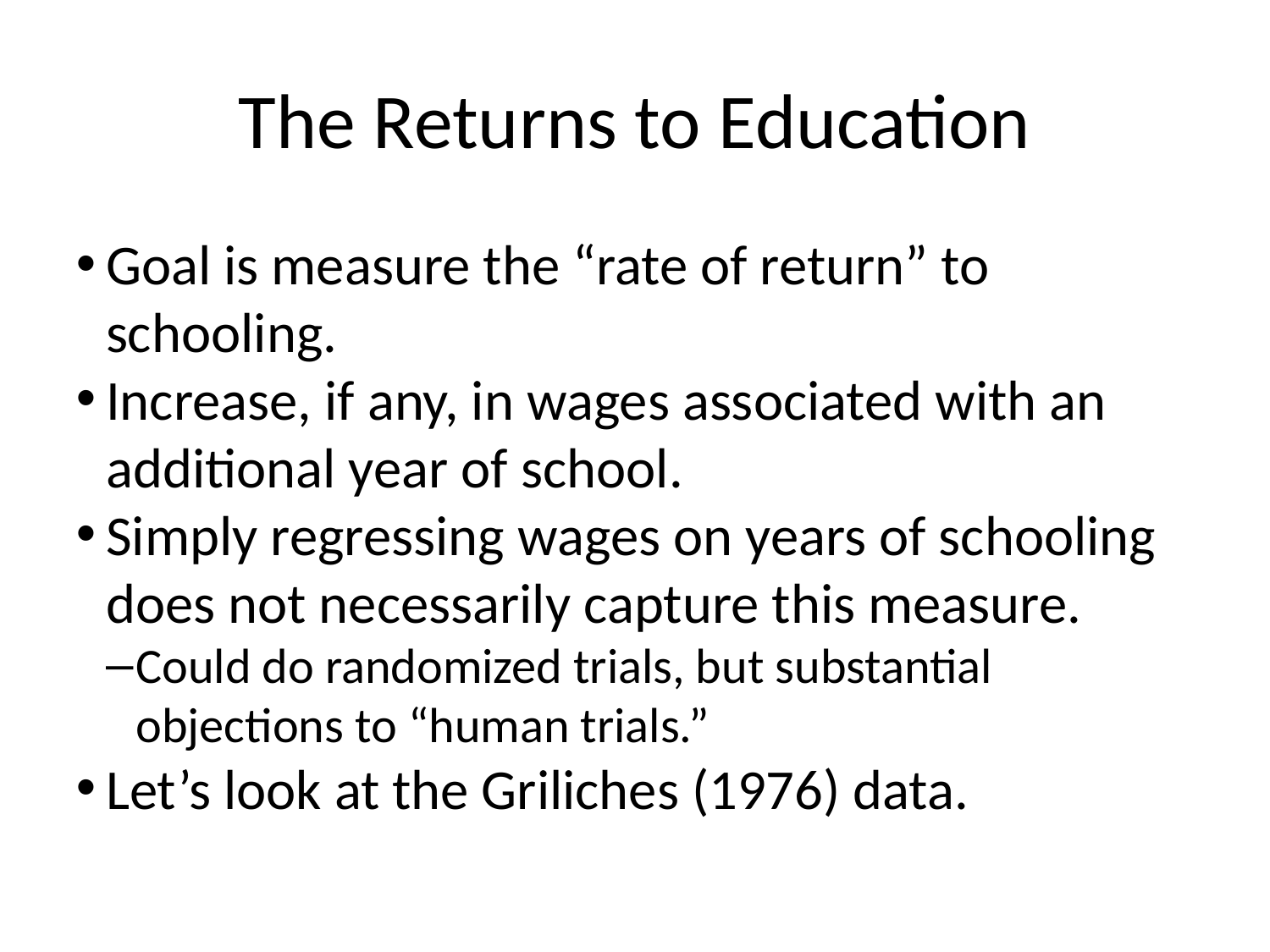

The Returns to Education
Goal is measure the “rate of return” to schooling.
Increase, if any, in wages associated with an additional year of school.
Simply regressing wages on years of schooling does not necessarily capture this measure.
Could do randomized trials, but substantial objections to “human trials.”
Let’s look at the Griliches (1976) data.